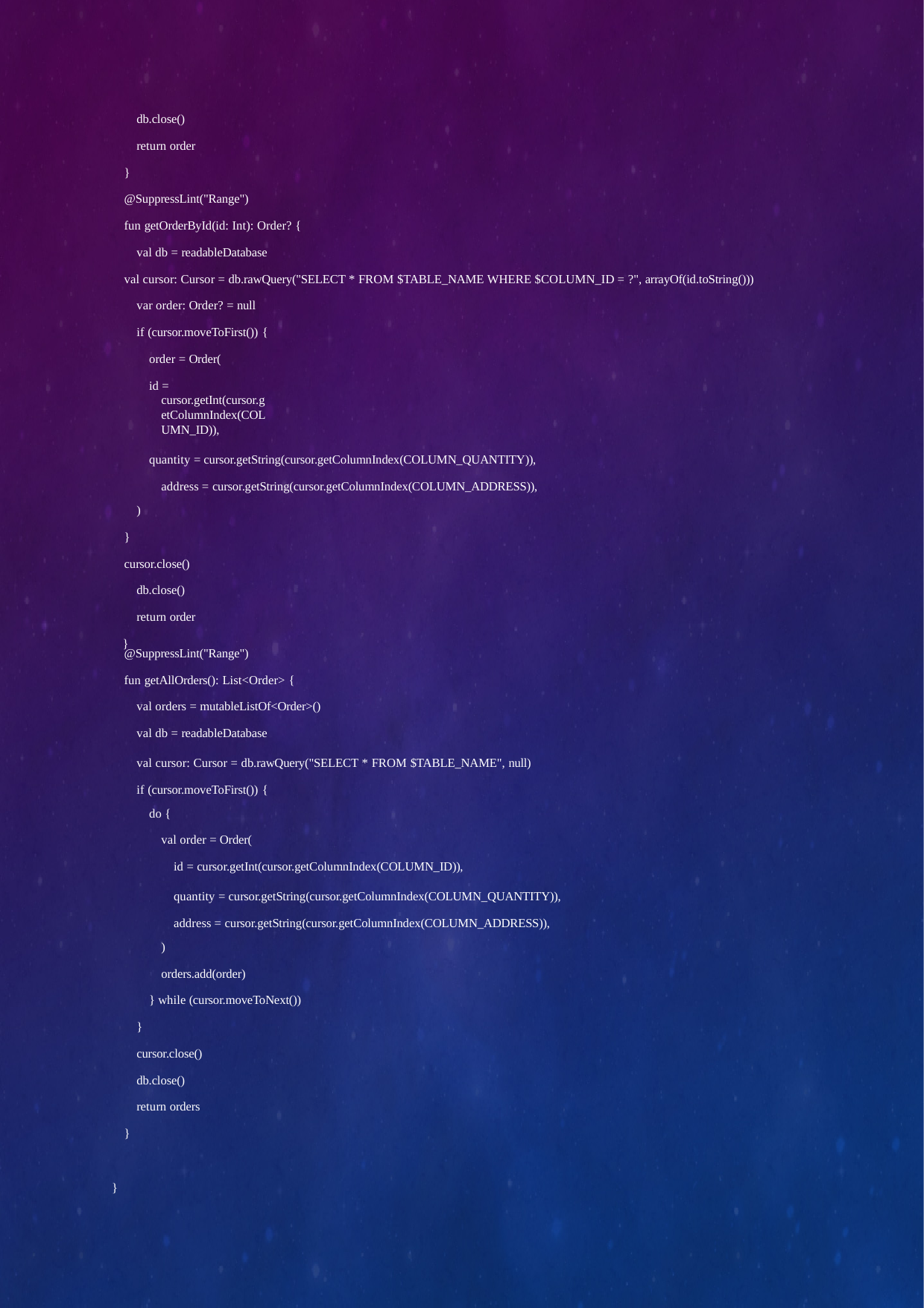

db.close()
return order
}
@SuppressLint("Range")
fun getOrderById(id: Int): Order? { val db = readableDatabase
val cursor: Cursor = db.rawQuery("SELECT * FROM $TABLE_NAME WHERE $COLUMN_ID = ?", arrayOf(id.toString())) var order: Order? = null
if (cursor.moveToFirst()) { order = Order(
id = cursor.getInt(cursor.getColumnIndex(COLUMN_ID)),
quantity = cursor.getString(cursor.getColumnIndex(COLUMN_QUANTITY)), address = cursor.getString(cursor.getColumnIndex(COLUMN_ADDRESS)),
)
}
cursor.close() db.close() return order
}
@SuppressLint("Range")
fun getAllOrders(): List<Order> {
val orders = mutableListOf<Order>() val db = readableDatabase
val cursor: Cursor = db.rawQuery("SELECT * FROM $TABLE_NAME", null) if (cursor.moveToFirst()) {
do {
val order = Order(
id = cursor.getInt(cursor.getColumnIndex(COLUMN_ID)),
quantity = cursor.getString(cursor.getColumnIndex(COLUMN_QUANTITY)), address = cursor.getString(cursor.getColumnIndex(COLUMN_ADDRESS)),
)
orders.add(order)
} while (cursor.moveToNext())
}
cursor.close() db.close() return orders
}
}